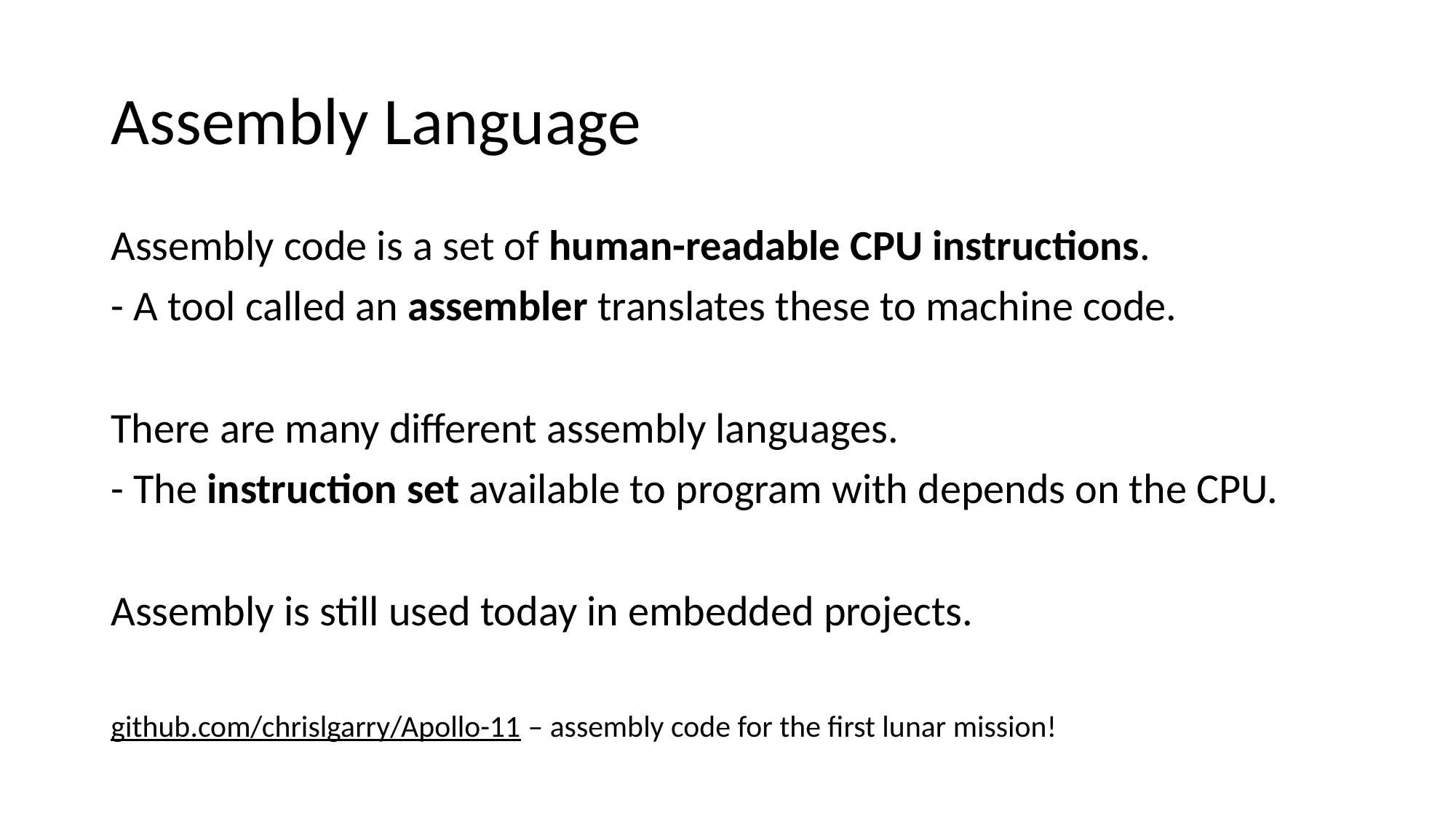

# Assembly Language
Assembly code is a set of human-readable CPU instructions.
- A tool called an assembler translates these to machine code.

There are many different assembly languages.
- The instruction set available to program with depends on the CPU.

Assembly is still used today in embedded projects.

github.com/chrislgarry/Apollo-11 – assembly code for the first lunar mission!